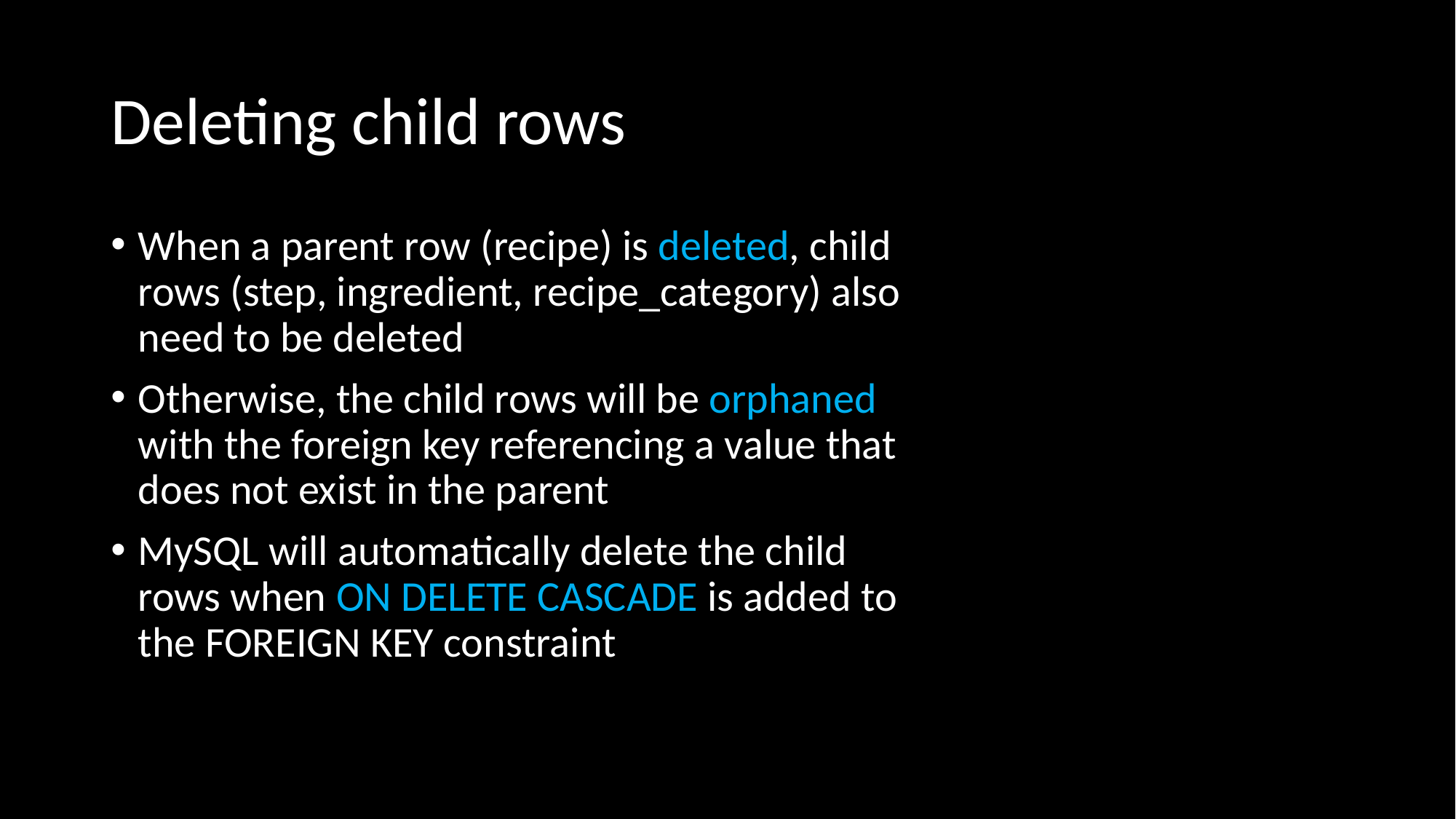

# Deleting child rows
When a parent row (recipe) is deleted, child rows (step, ingredient, recipe_category) also need to be deleted
Otherwise, the child rows will be orphaned with the foreign key referencing a value that does not exist in the parent
MySQL will automatically delete the child rows when ON DELETE CASCADE is added to the FOREIGN KEY constraint